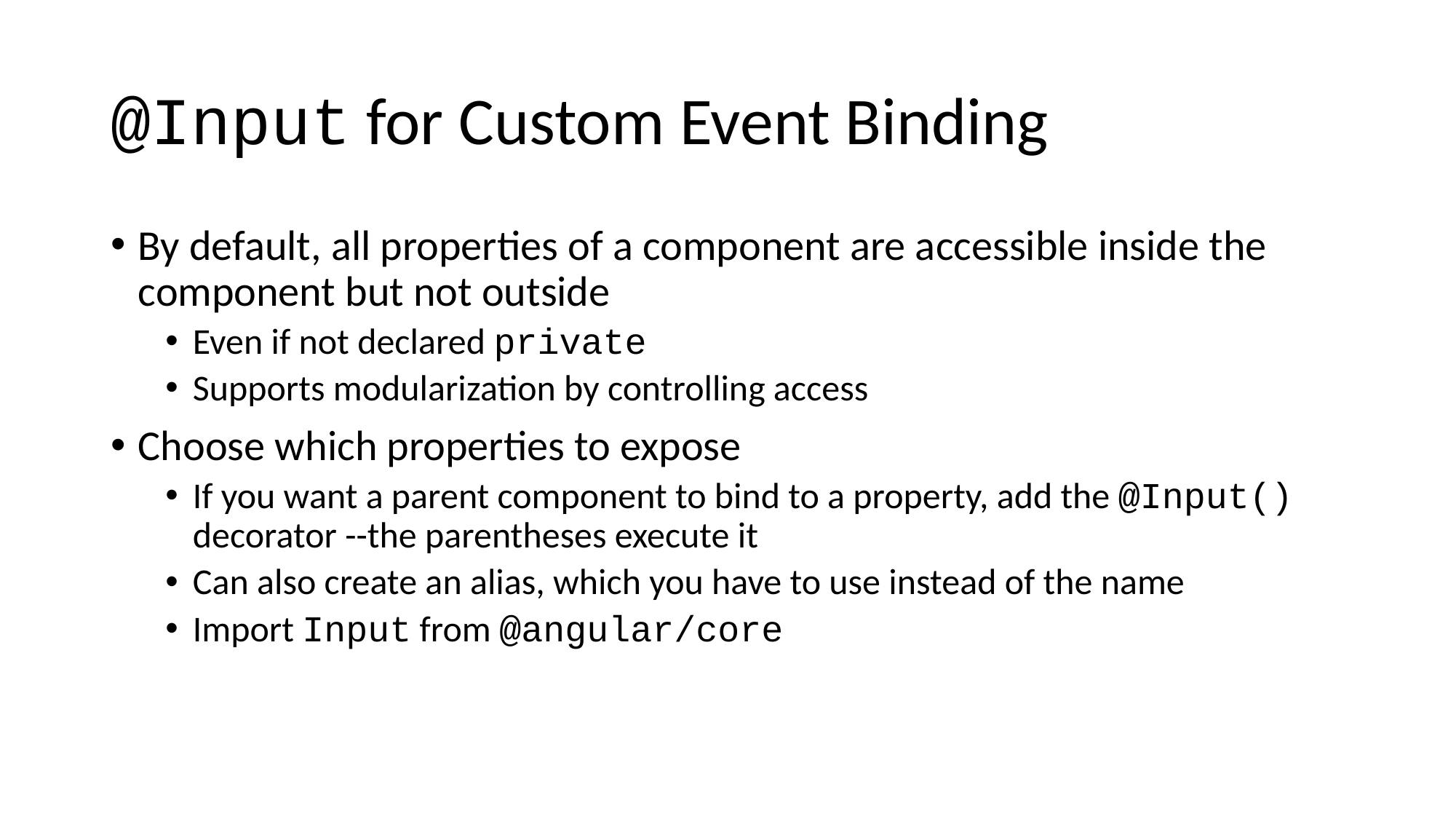

# @Input for Custom Event Binding
By default, all properties of a component are accessible inside the component but not outside
Even if not declared private
Supports modularization by controlling access
Choose which properties to expose
If you want a parent component to bind to a property, add the @Input() decorator --the parentheses execute it
Can also create an alias, which you have to use instead of the name
Import Input from @angular/core